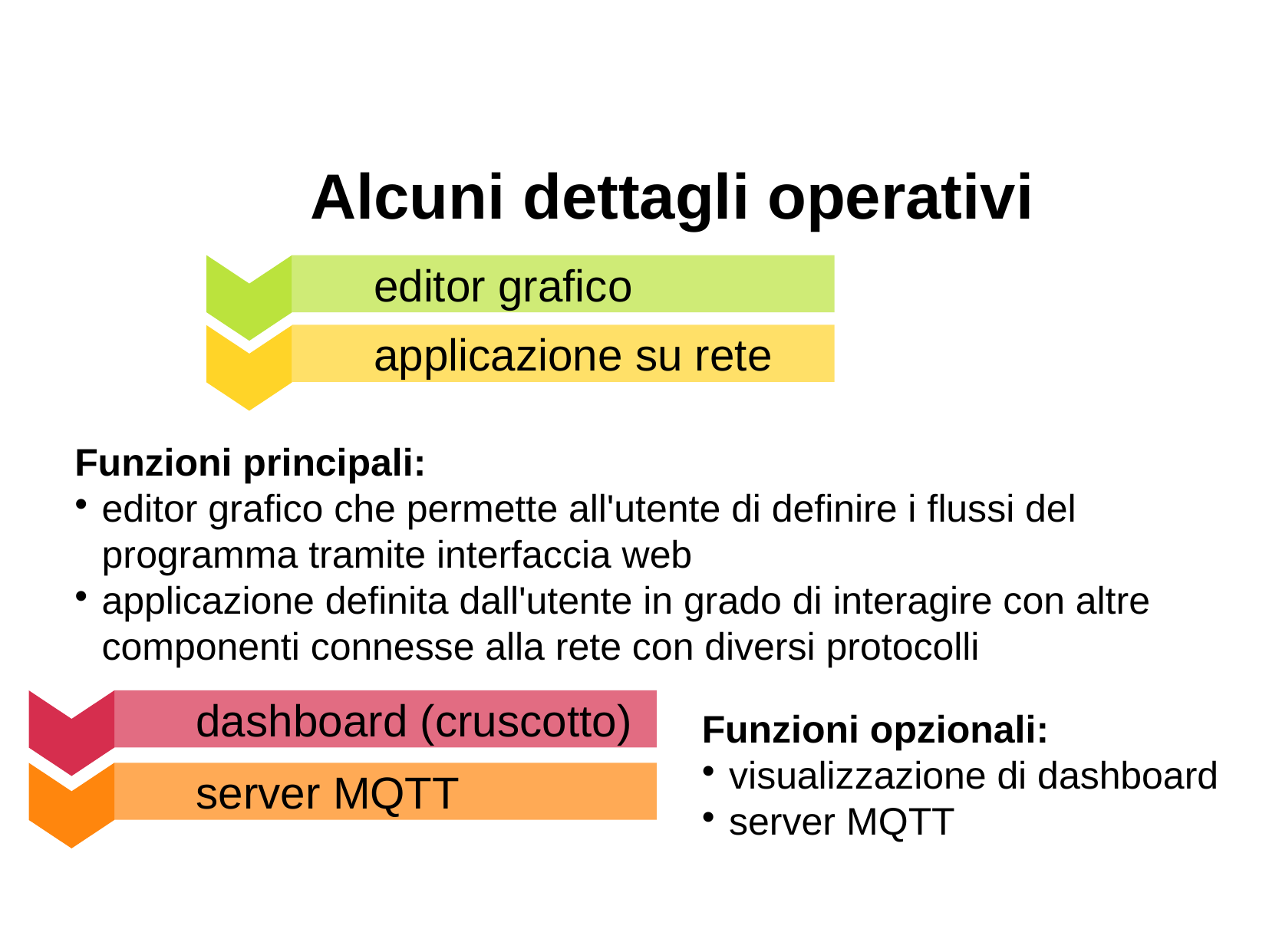

Alcuni dettagli operativi

editor grafico
applicazione su rete

Funzioni principali:
editor grafico che permette all'utente di definire i flussi del programma tramite interfaccia web
applicazione definita dall'utente in grado di interagire con altre componenti connesse alla rete con diversi protocolli
dashboard (cruscotto)

Funzioni opzionali:
visualizzazione di dashboard
server MQTT
server MQTT